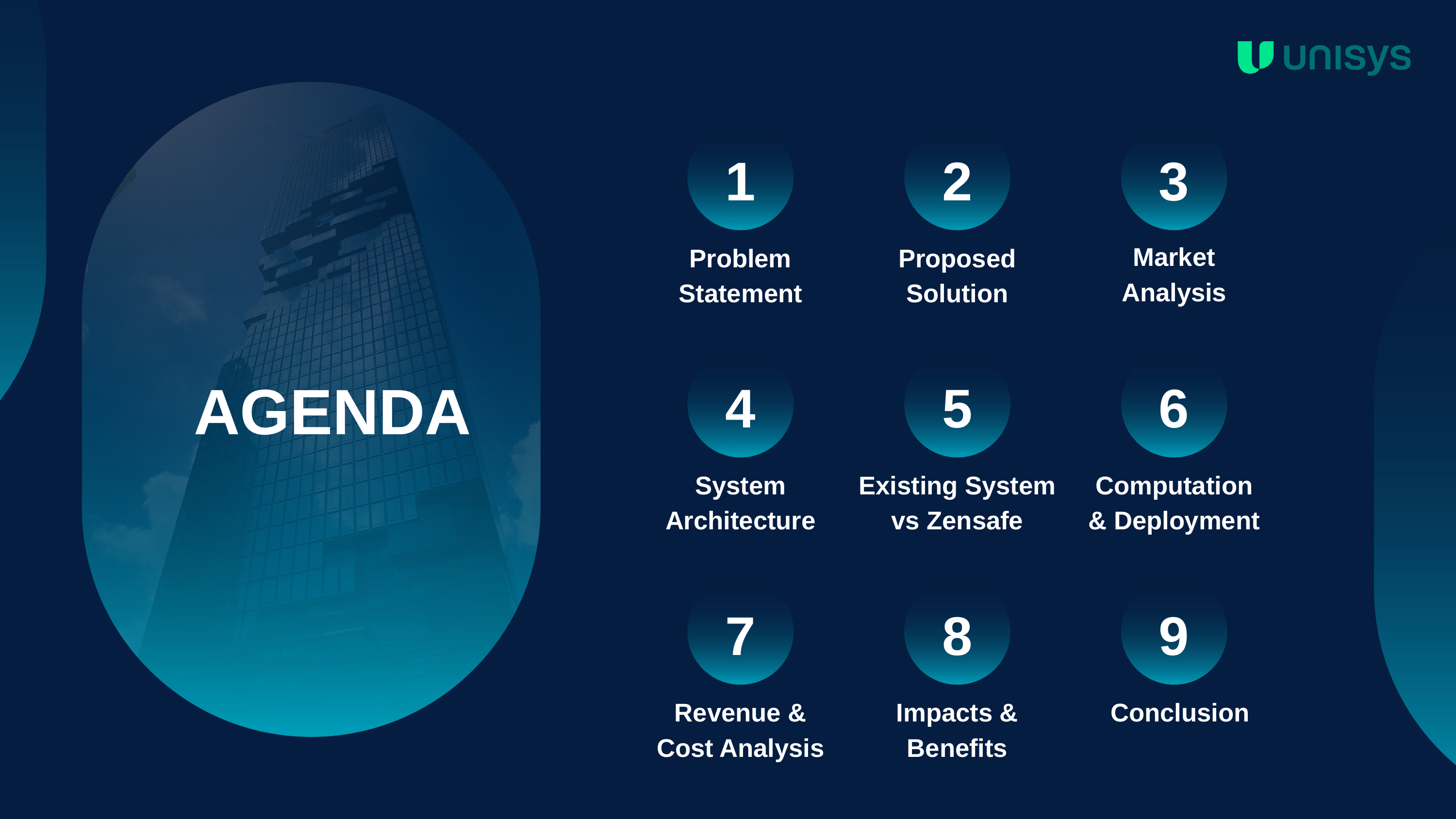

1
2
3

Market Analysis
Problem Statement
Proposed Solution

4
5
6
AGENDA
System Architecture
Existing System vs Zensafe
Computation & Deployment

7
8
9
Revenue & Cost Analysis
Impacts & Benefits
Conclusion